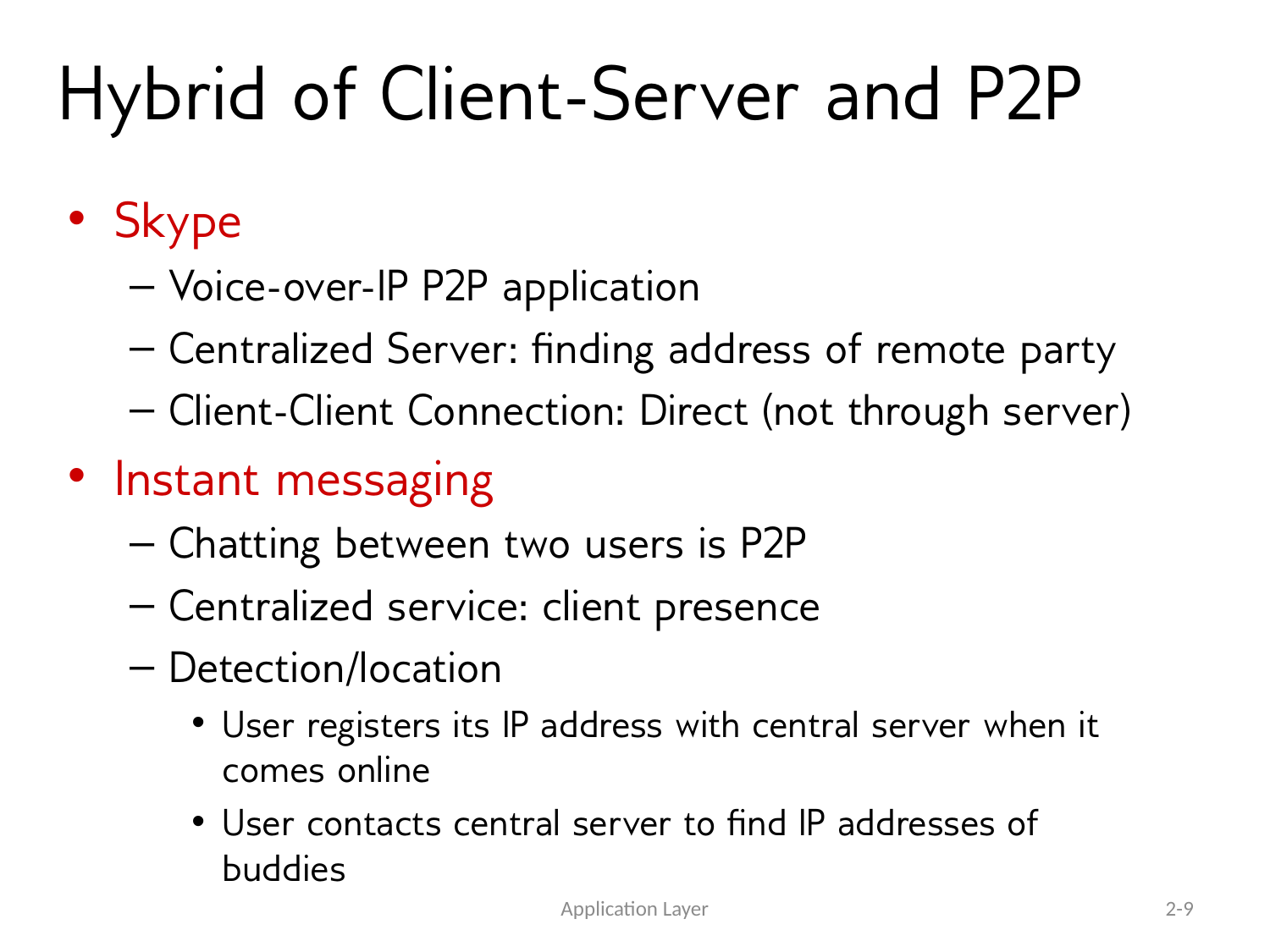

# Hybrid of Client-Server and P2P
Skype
Voice-over-IP P2P application
Centralized Server: finding address of remote party
Client-Client Connection: Direct (not through server)
Instant messaging
Chatting between two users is P2P
Centralized service: client presence
Detection/location
User registers its IP address with central server when it comes online
User contacts central server to find IP addresses of buddies

Application Layer
2-9